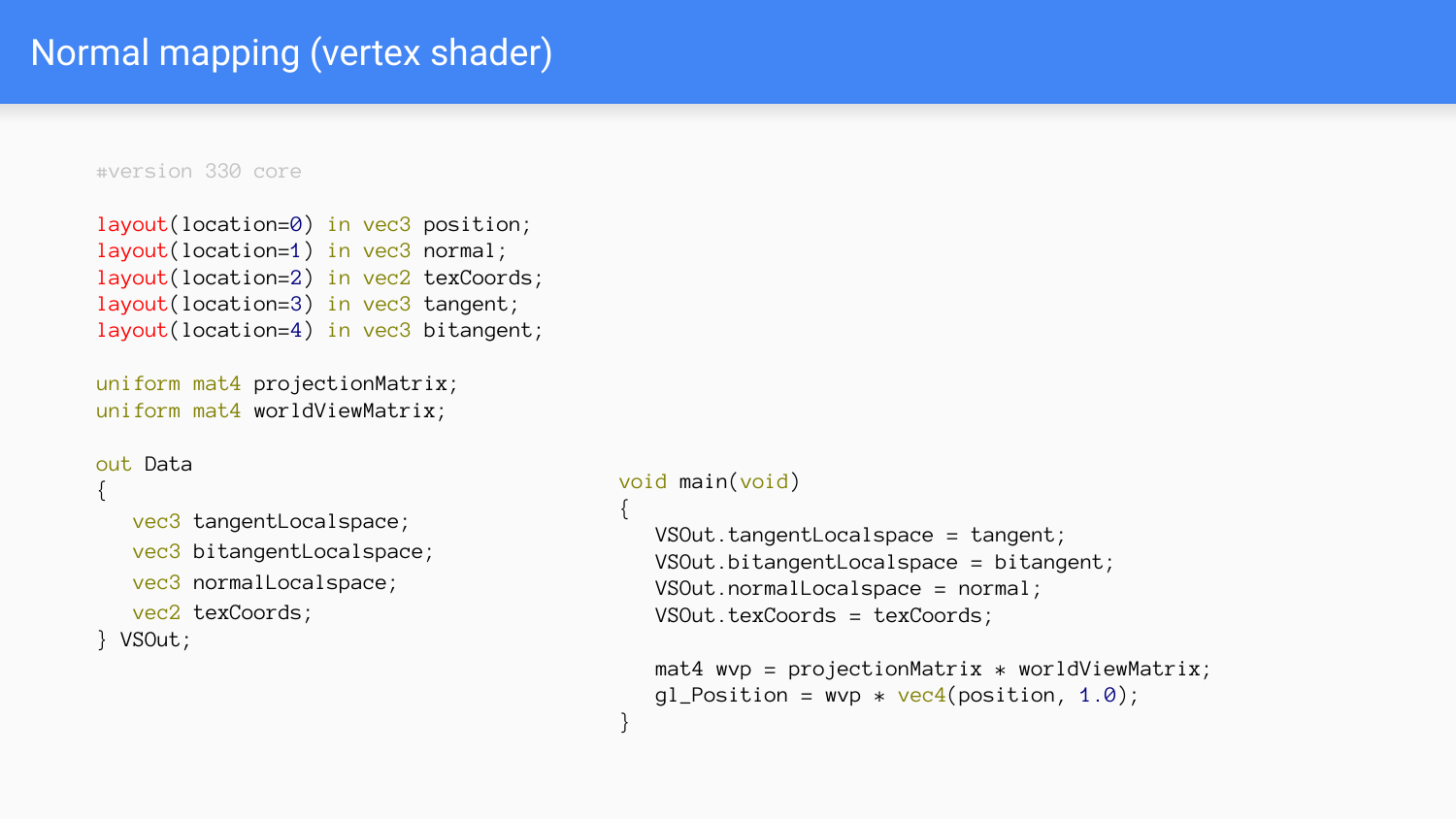

# Normal mapping (vertex shader)
#version 330 core

layout(location=0) in vec3 position;
layout(location=1) in vec3 normal;
layout(location=2) in vec2 texCoords;
layout(location=3) in vec3 tangent;
layout(location=4) in vec3 bitangent;

uniform mat4 projectionMatrix;
uniform mat4 worldViewMatrix;

out Data
{
   vec3 tangentLocalspace;
   vec3 bitangentLocalspace;
   vec3 normalLocalspace;
   vec2 texCoords;
} VSOut;

void main(void)
{
   VSOut.tangentLocalspace = tangent;
   VSOut.bitangentLocalspace = bitangent;
   VSOut.normalLocalspace = normal;
   VSOut.texCoords = texCoords;

   mat4 wvp = projectionMatrix * worldViewMatrix;
   gl_Position = wvp * vec4(position, 1.0);
}